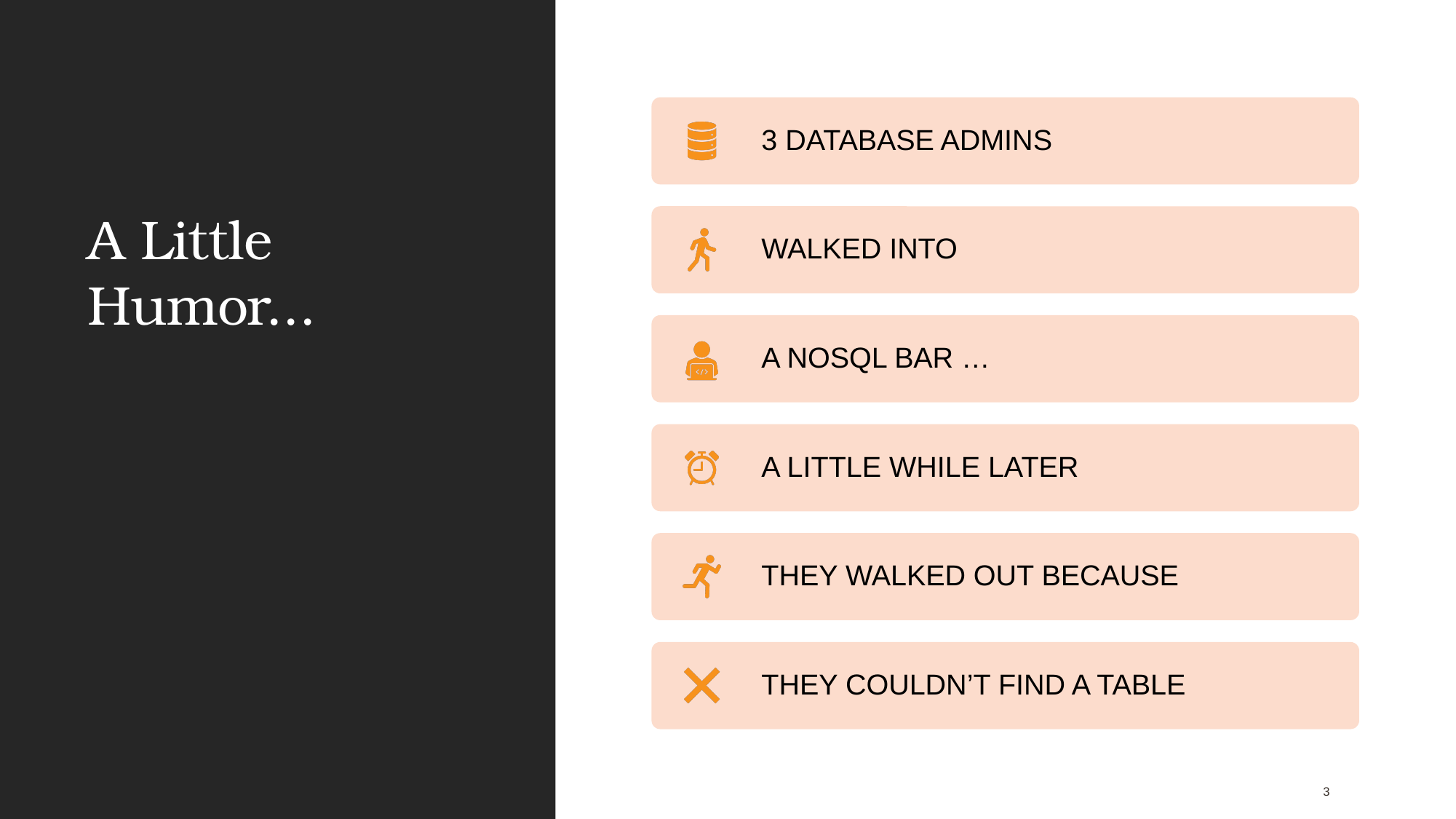

# A Little Humor...
3 DATABASE ADMINS
WALKED INTO
A NOSQL BAR …
A LITTLE WHILE LATER
THEY WALKED OUT BECAUSE
THEY COULDN’T FIND A TABLE

3